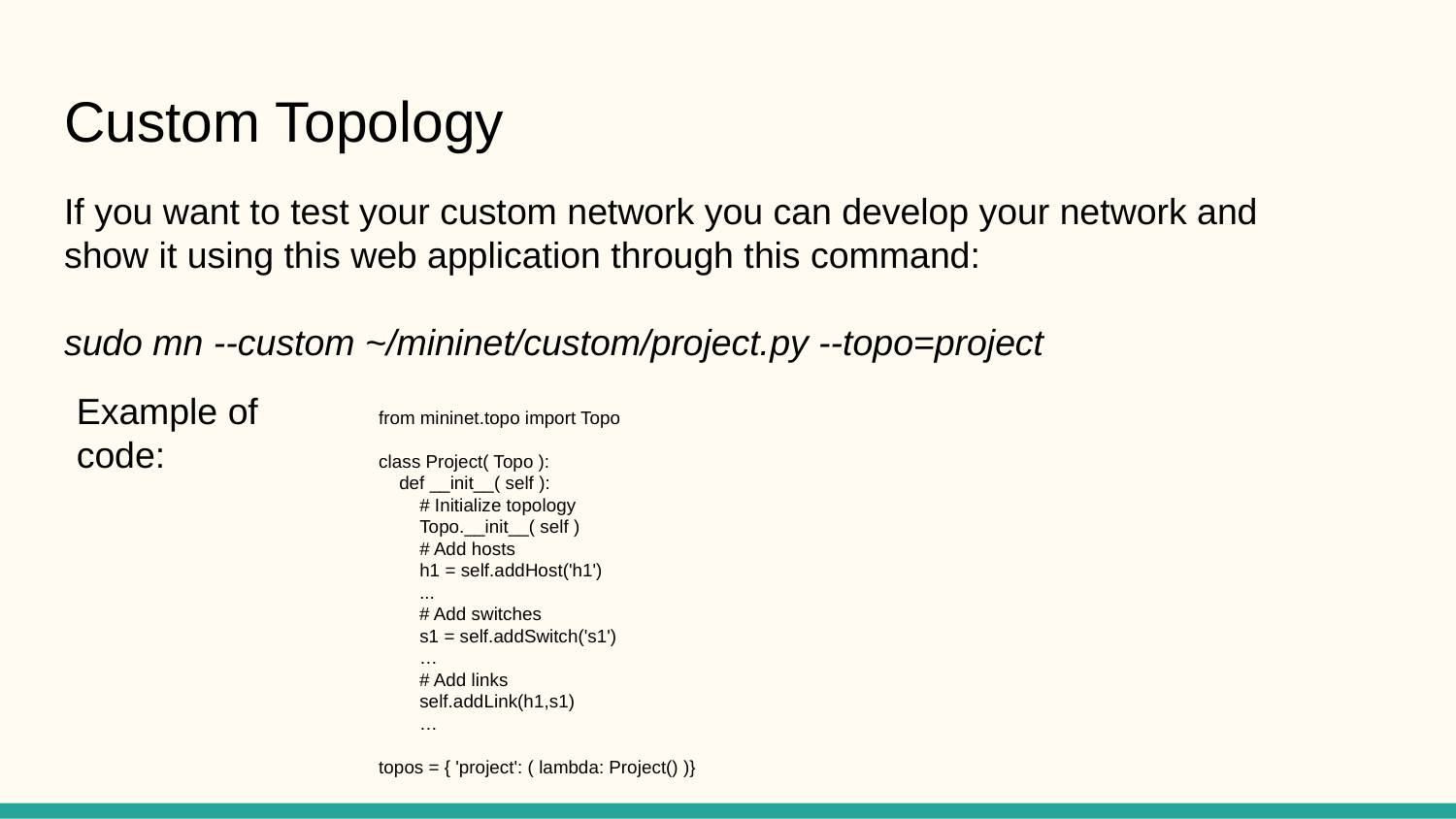

# Custom Topology
If you want to test your custom network you can develop your network and show it using this web application through this command:

sudo mn --custom ~/mininet/custom/project.py --topo=project

Example of code:
from mininet.topo import Topo

class Project( Topo ):
    def __init__( self ):
        # Initialize topology
        Topo.__init__( self )
        # Add hosts
        h1 = self.addHost('h1')
        ...
        # Add switches
        s1 = self.addSwitch('s1')
        …
        # Add links
        self.addLink(h1,s1)
        …
topos = { 'project': ( lambda: Project() )}